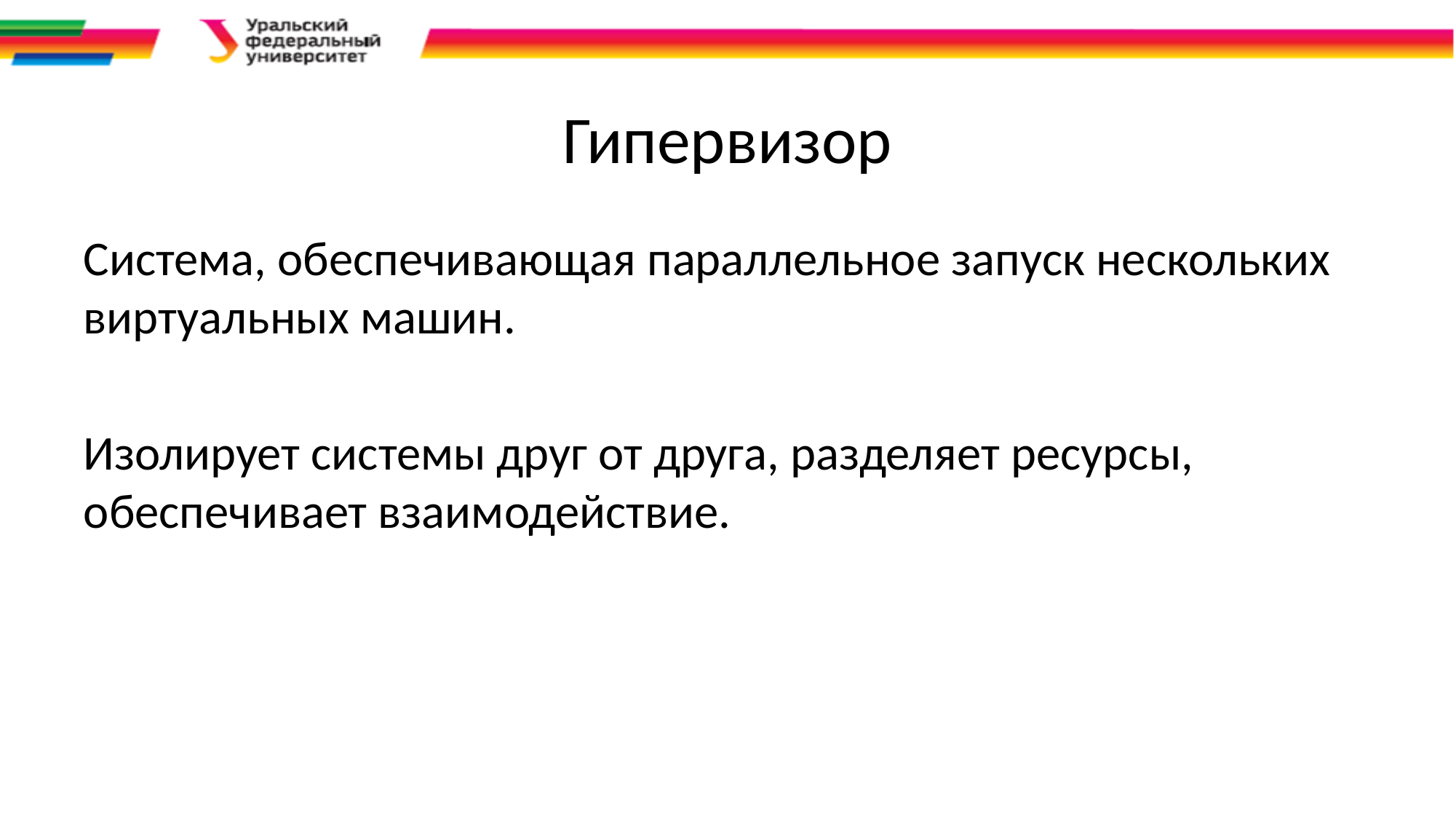

# Гипервизор
Система, обеспечивающая параллельное запуск нескольких виртуальных машин.

Изолирует системы друг от друга, разделяет ресурсы, обеспечивает взаимодействие.